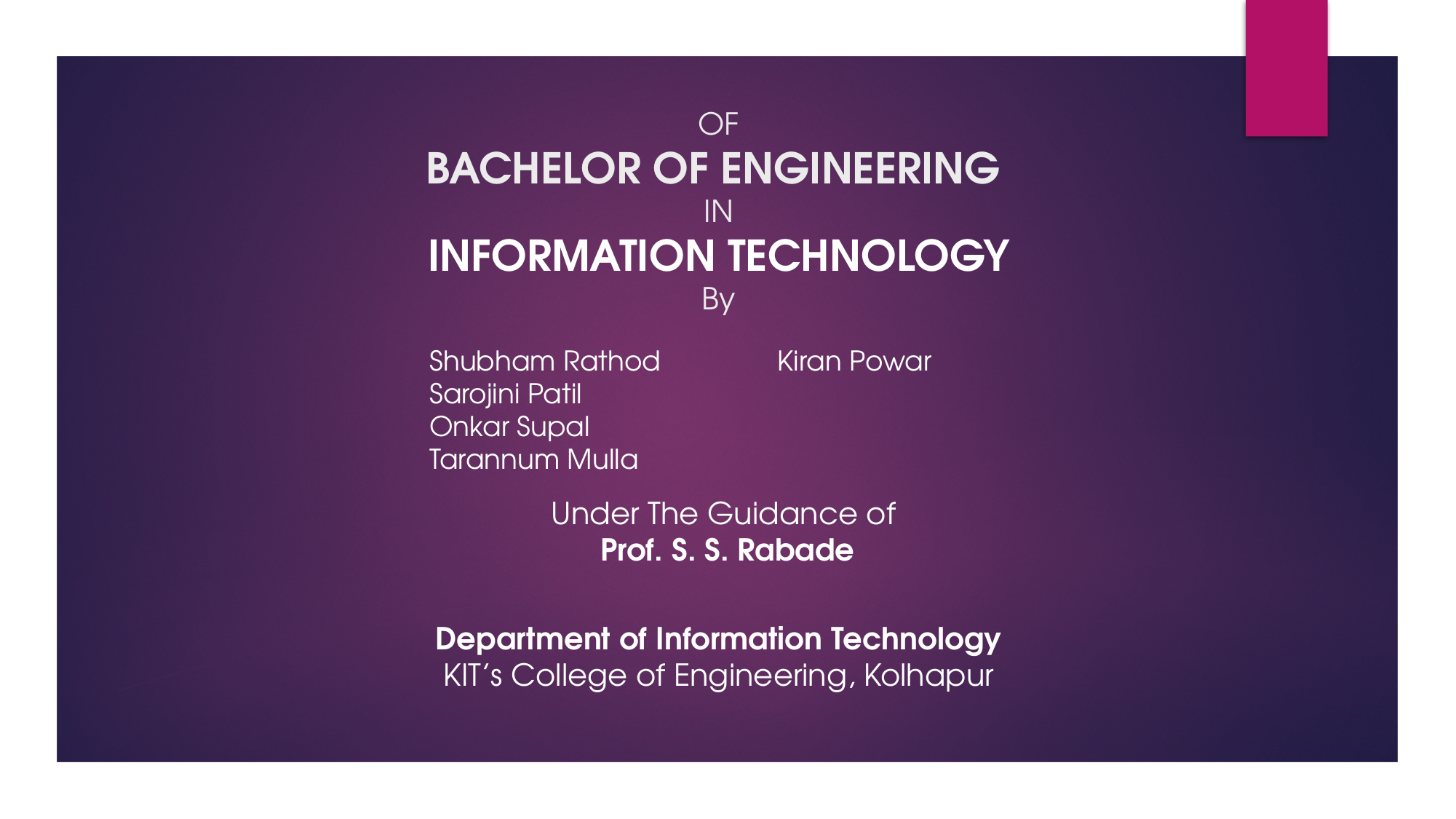

# OF BACHELOR OF ENGINEERING IN INFORMATION TECHNOLOGY By
Shubham Rathod
Sarojini Patil
Onkar Supal
Tarannum Mulla
Kiran Powar
Under The Guidance of
Prof. S. S. Rabade
Department of Information Technology
KIT’s College of Engineering, Kolhapur